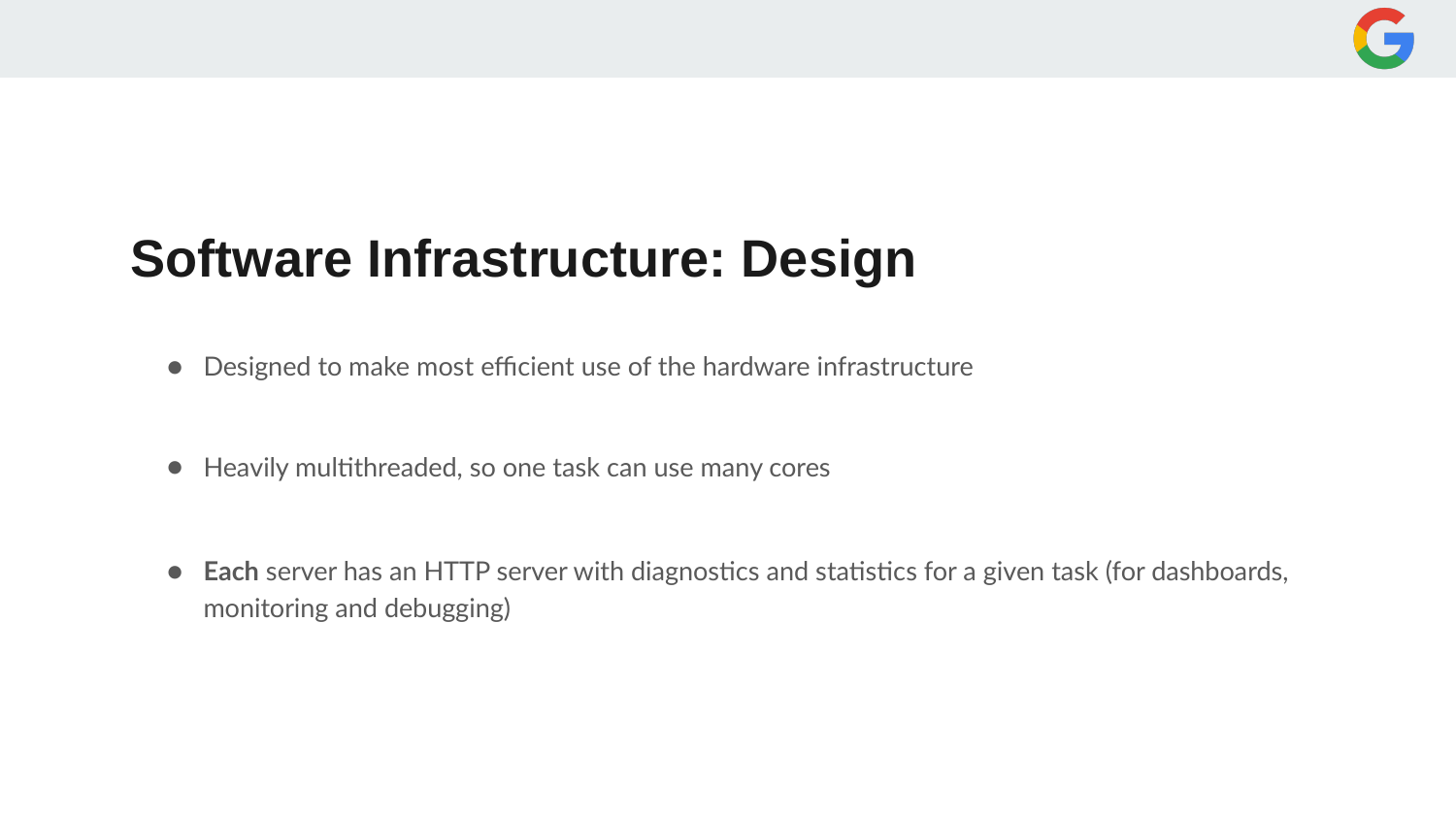

# Software Infrastructure: Design
Designed to make most efficient use of the hardware infrastructure
Heavily multithreaded, so one task can use many cores
Each server has an HTTP server with diagnostics and statistics for a given task (for dashboards, monitoring and debugging)